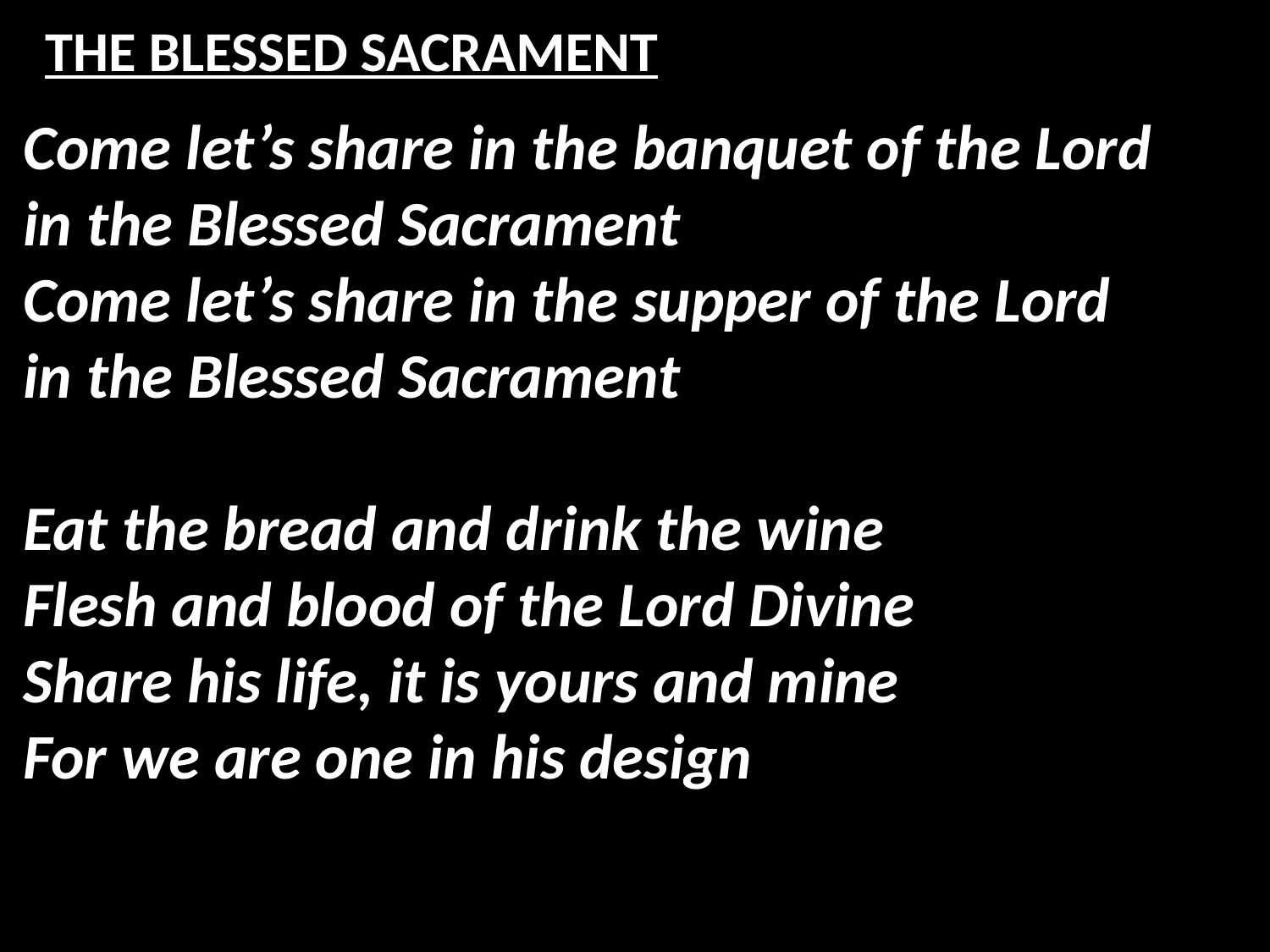

# THE BLESSED SACRAMENT
Come let’s share in the banquet of the Lord
in the Blessed Sacrament
Come let’s share in the supper of the Lord
in the Blessed Sacrament

Eat the bread and drink the wine
Flesh and blood of the Lord Divine
Share his life, it is yours and mine
For we are one in his design